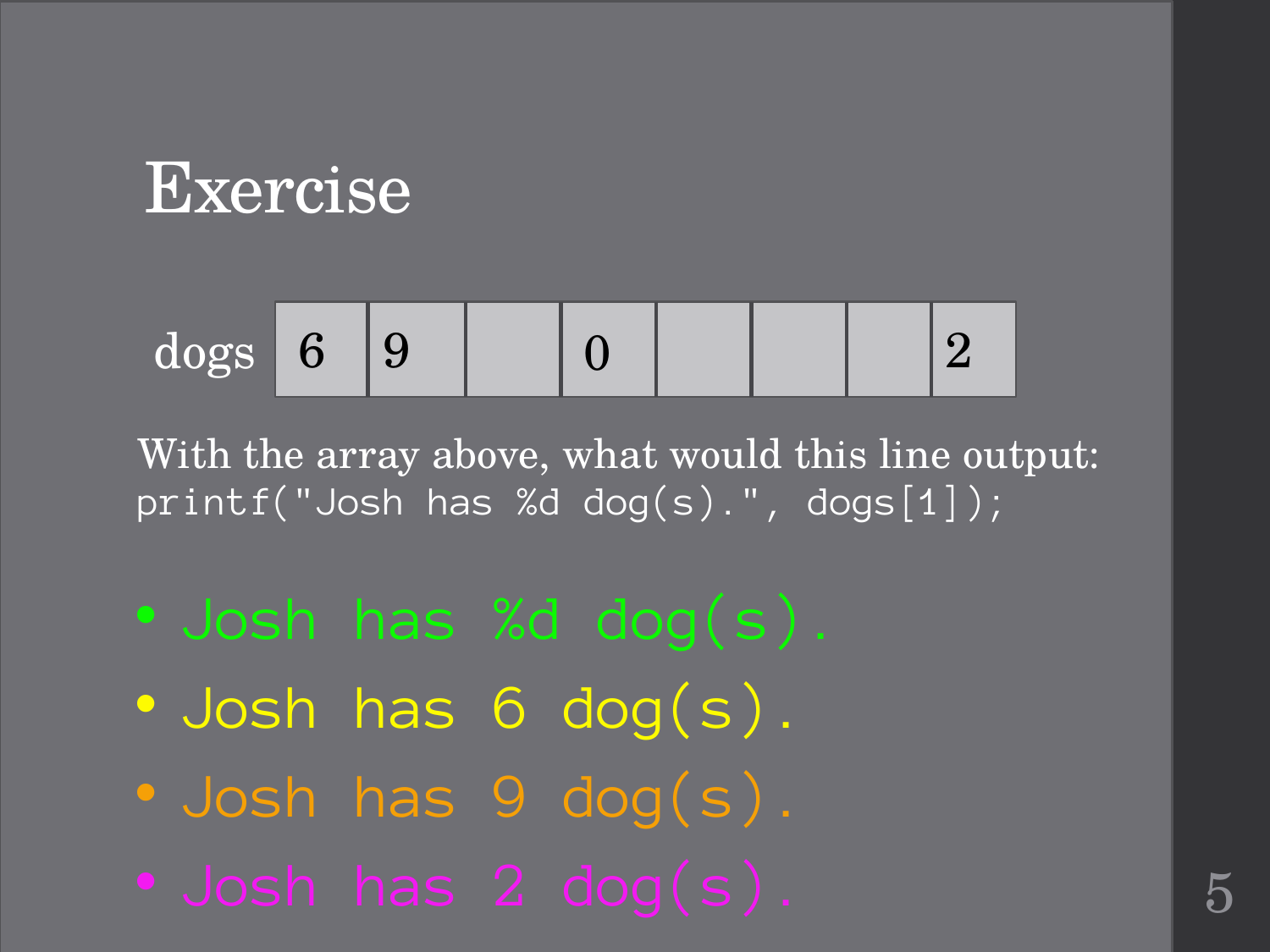

# Exercise

6
9
2
dogs
0
With the array above, what would this line output:
printf("Josh has %d dog(s).", dogs[1]);
Josh has %d dog(s).
Josh has 6 dog(s).
Josh has 9 dog(s).
Josh has 2 dog(s).
5